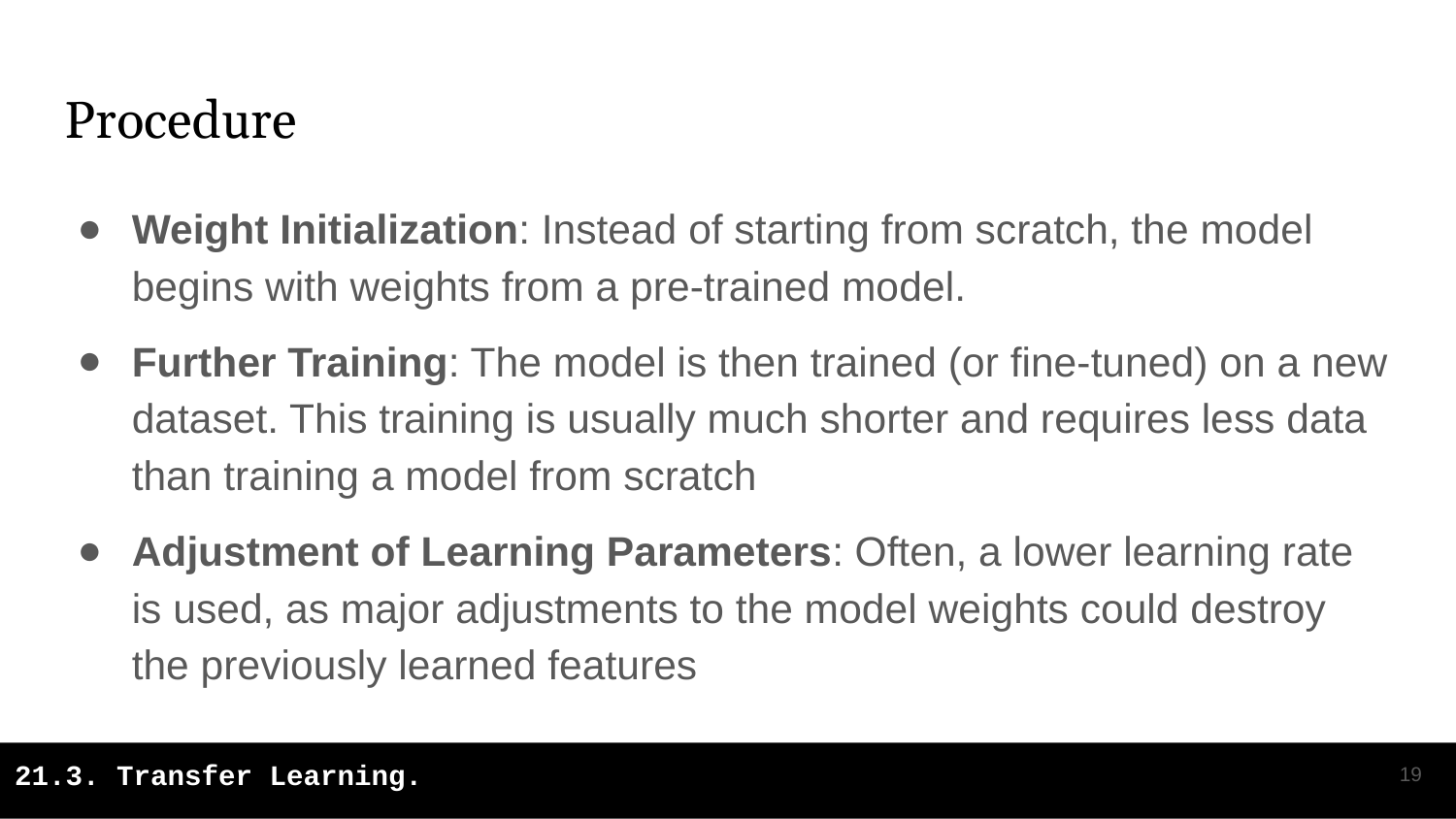

# Procedure
Weight Initialization: Instead of starting from scratch, the model begins with weights from a pre-trained model.
Further Training: The model is then trained (or fine-tuned) on a new dataset. This training is usually much shorter and requires less data than training a model from scratch
Adjustment of Learning Parameters: Often, a lower learning rate is used, as major adjustments to the model weights could destroy the previously learned features
19
21.3. Transfer Learning.